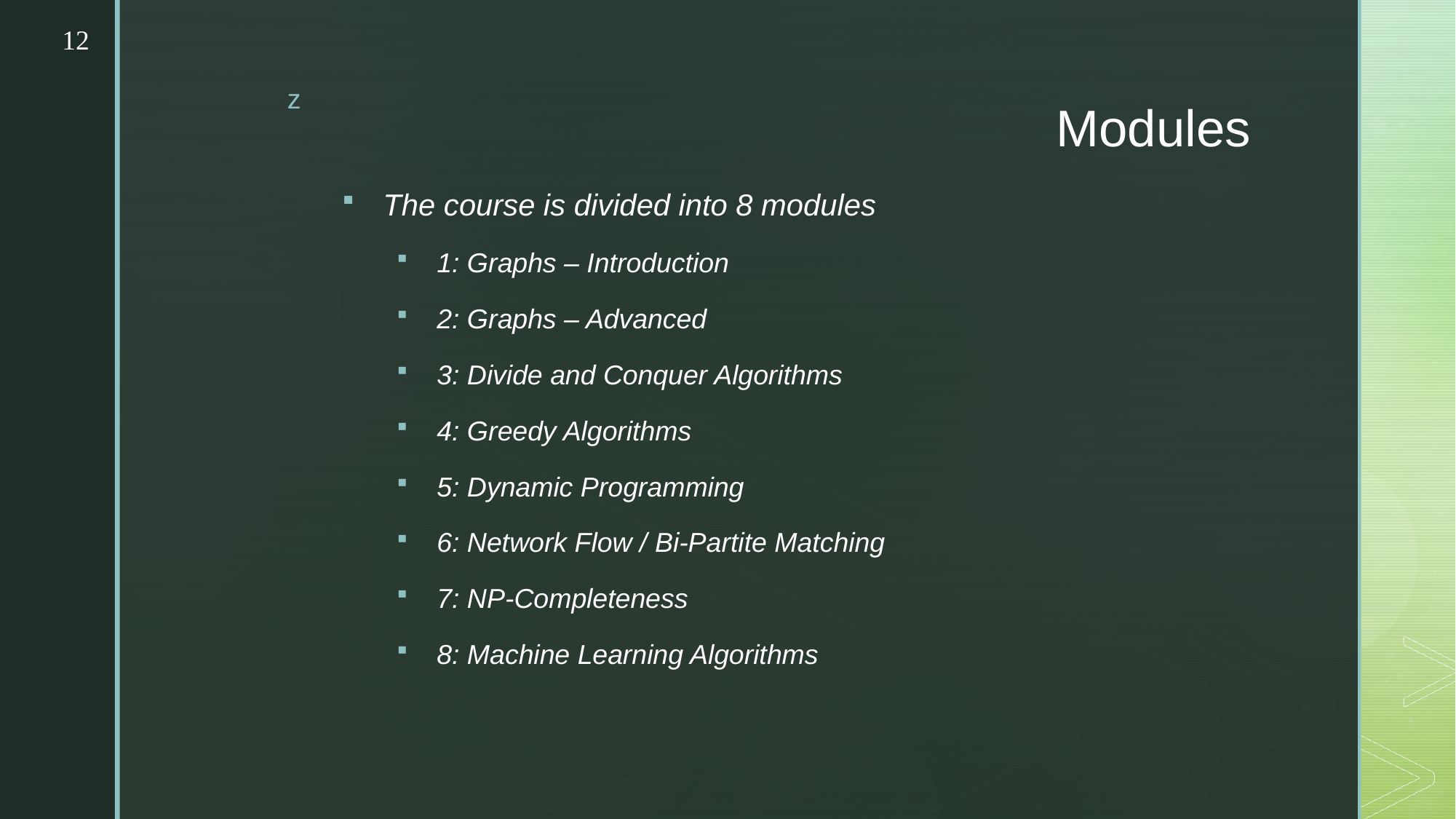

12
# Modules
The course is divided into 8 modules
1: Graphs – Introduction
2: Graphs – Advanced
3: Divide and Conquer Algorithms
4: Greedy Algorithms
5: Dynamic Programming
6: Network Flow / Bi-Partite Matching
7: NP-Completeness
8: Machine Learning Algorithms